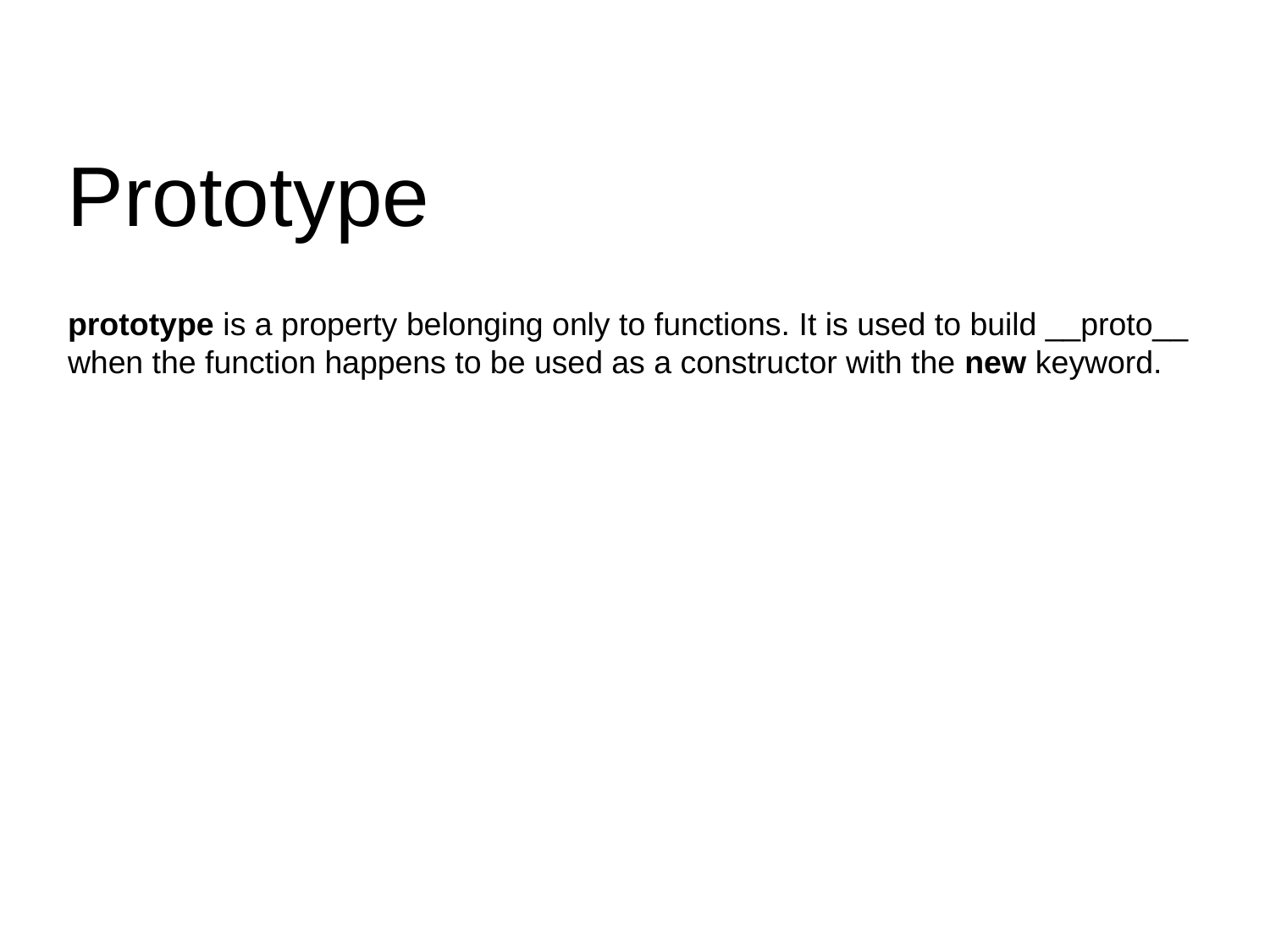

Prototype
prototype is a property belonging only to functions. It is used to build __proto__ when the function happens to be used as a constructor with the new keyword.